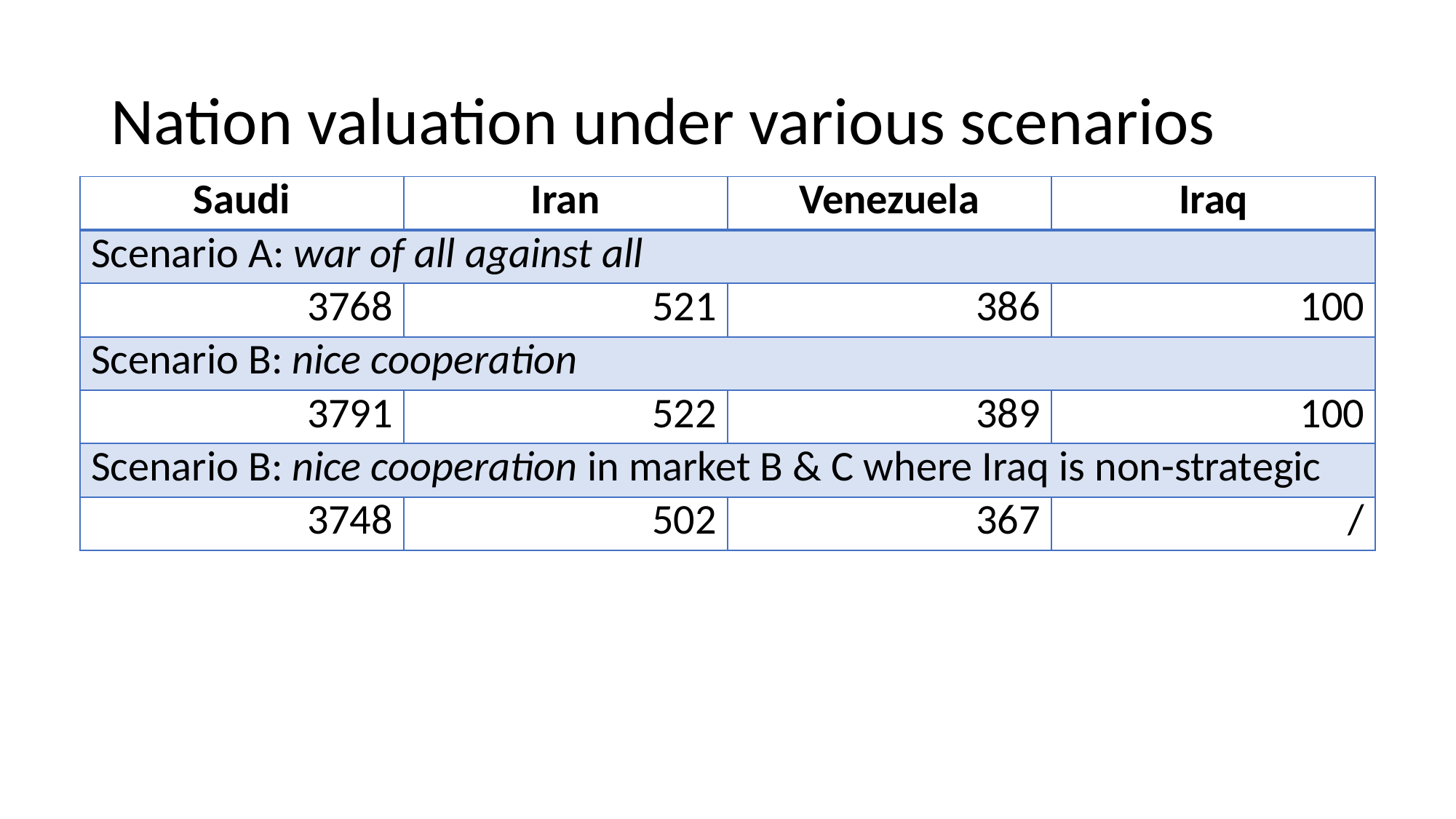

# Nation valuation under various scenarios
| Saudi | Iran | Venezuela | Iraq |
| --- | --- | --- | --- |
| Scenario A: war of all against all |  |  |  |
| 3768 | 521 | 386 | 100 |
| Scenario B: nice cooperation |  |  |  |
| 3791 | 522 | 389 | 100 |
| Scenario B: nice cooperation in market B & C where Iraq is non-strategic |  |  |  |
| 3748 | 502 | 367 | / |